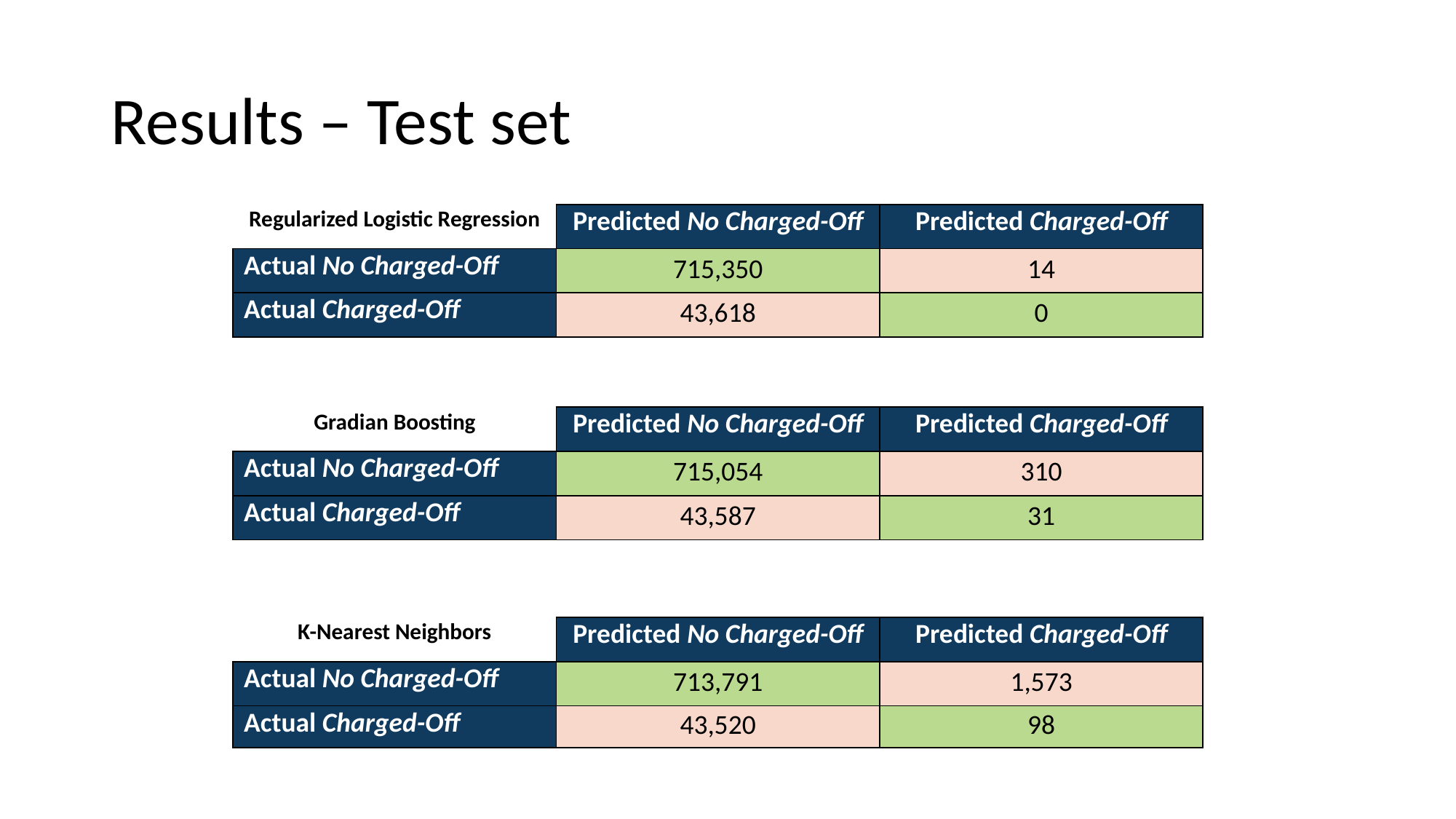

# Results – Test set

| Regularized Logistic Regression | Predicted No Charged-Off | Predicted Charged-Off |
| --- | --- | --- |
| Actual No Charged-Off | 715,350 | 14 |
| Actual Charged-Off | 43,618 | 0 |

| Gradian Boosting | Predicted No Charged-Off | Predicted Charged-Off |
| --- | --- | --- |
| Actual No Charged-Off | 715,054 | 310 |
| Actual Charged-Off | 43,587 | 31 |

| K-Nearest Neighbors | Predicted No Charged-Off | Predicted Charged-Off |
| --- | --- | --- |
| Actual No Charged-Off | 713,791 | 1,573 |
| Actual Charged-Off | 43,520 | 98 |